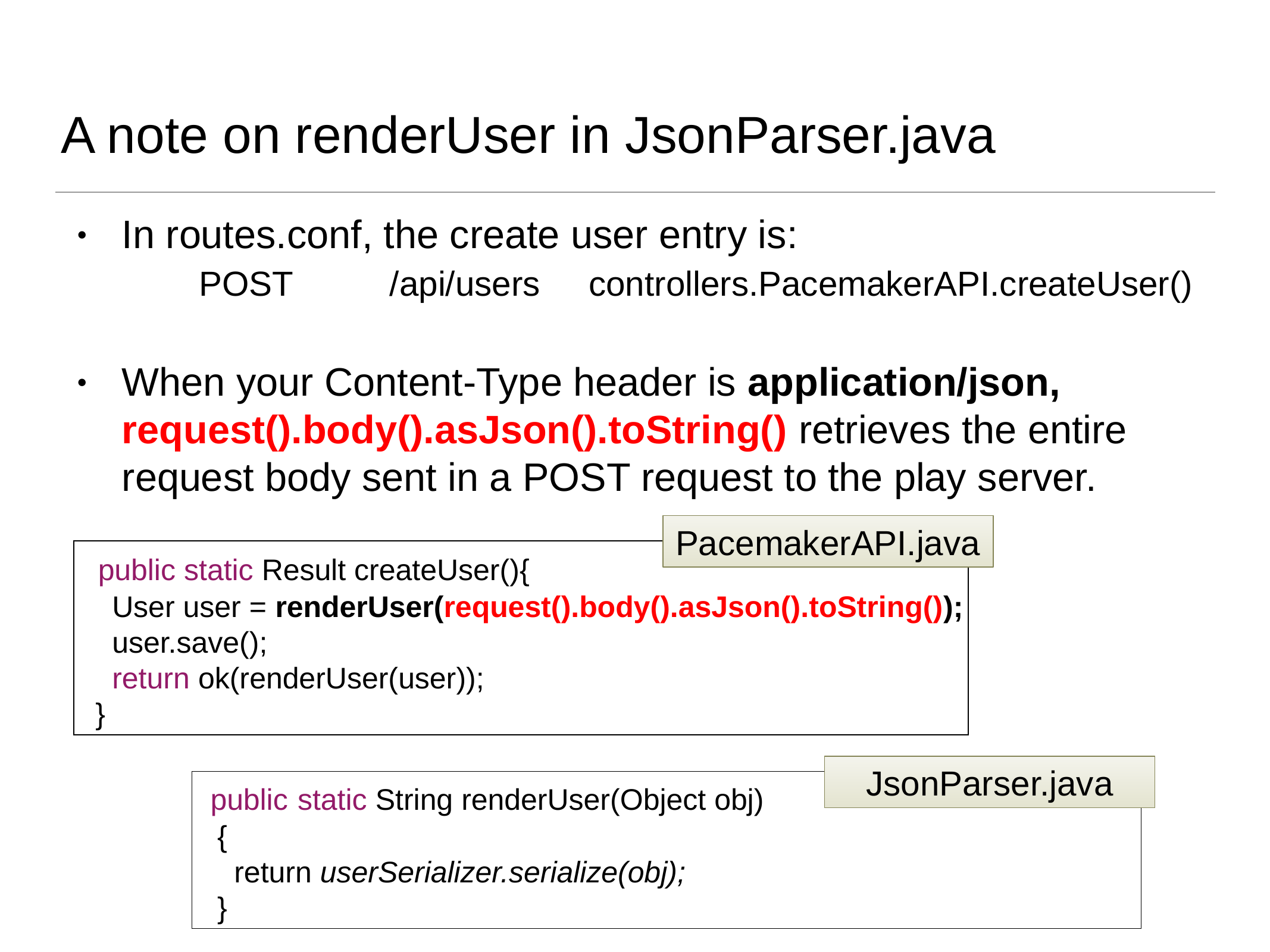

# A note on renderUser in JsonParser.java
In routes.conf, the create user entry is:
       POST   	/api/users     controllers.PacemakerAPI.createUser()
When your Content-Type header is application/json, request().body().asJson().toString() retrieves the entire request body sent in a POST request to the play server.
PacemakerAPI.java
  public static Result createUser(){
    User user = renderUser(request().body().asJson().toString());
    user.save();
    return ok(renderUser(user));
  }
JsonParser.java
 public static String renderUser(Object obj)
  {
    return userSerializer.serialize(obj);
  }